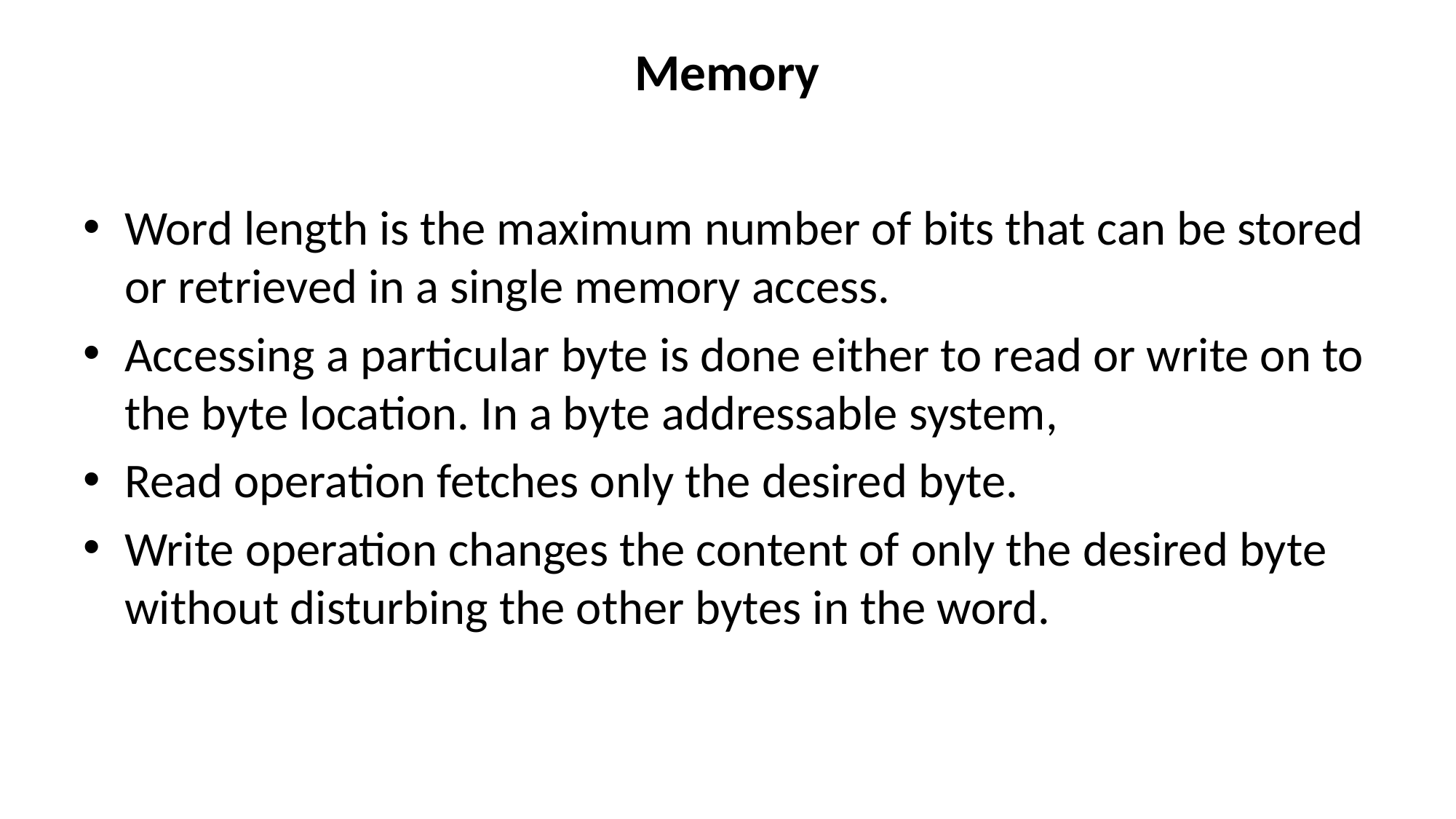

# Memory
Word length is the maximum number of bits that can be stored or retrieved in a single memory access.
Accessing a particular byte is done either to read or write on to the byte location. In a byte addressable system,
Read operation fetches only the desired byte.
Write operation changes the content of only the desired byte without disturbing the other bytes in the word.